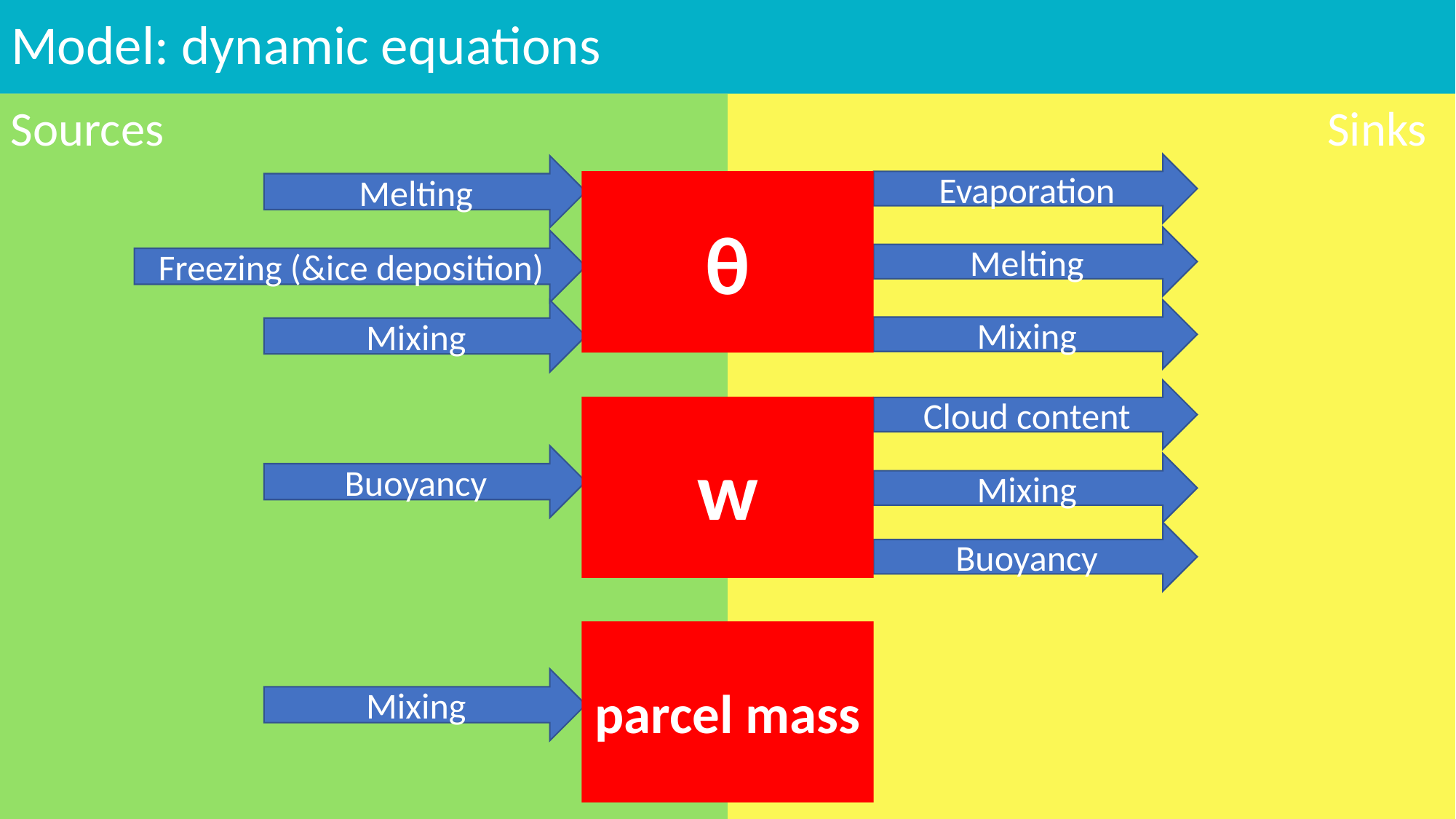

# Model: dynamic equations
Sinks
Sources

Evaporation
Melting
θ
Melting
Freezing (&ice deposition)
Mixing
Mixing
Cloud content
w
Buoyancy
Mixing
Buoyancy
parcel mass
Mixing